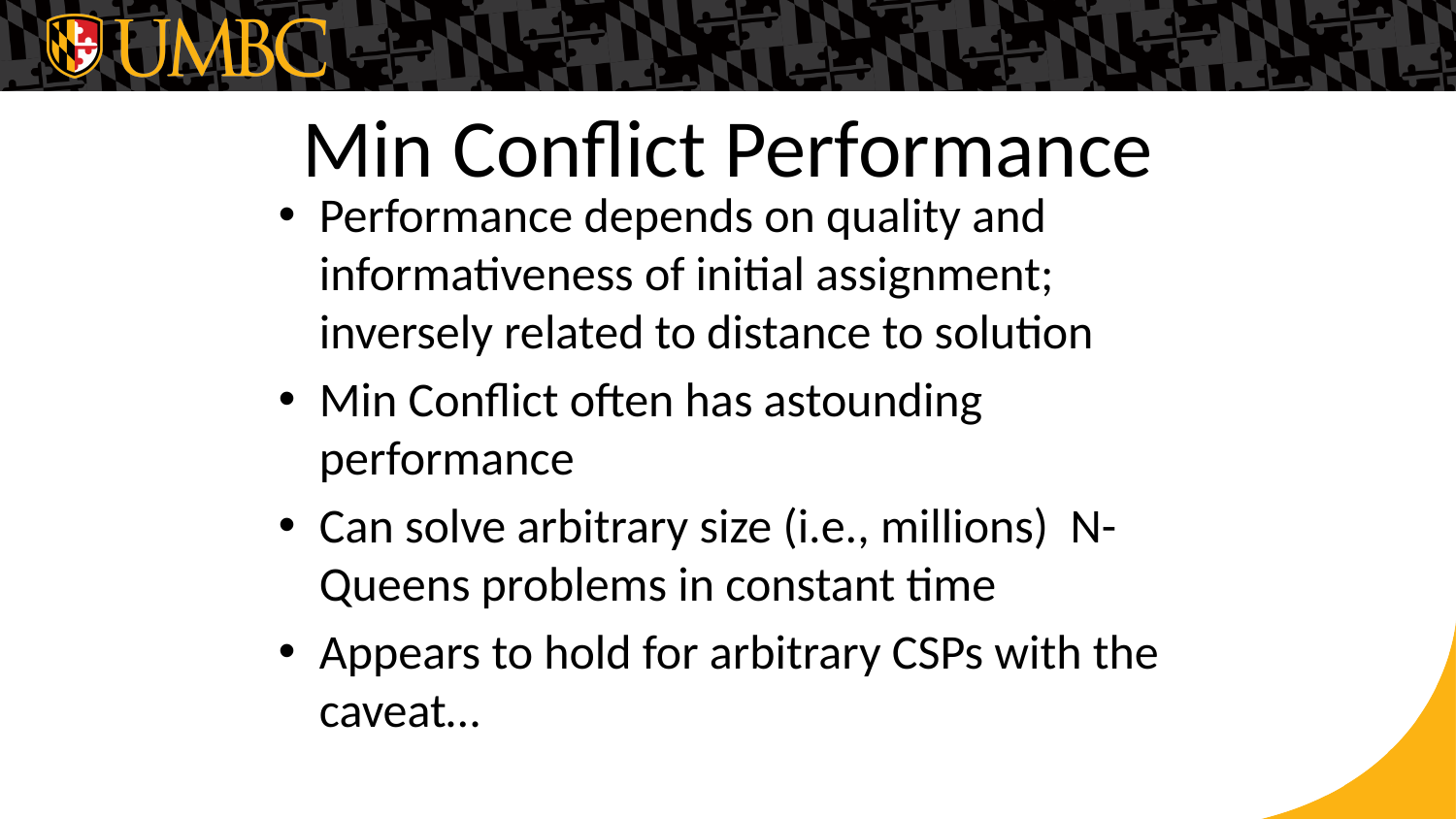

# Min Conflict Performance
Performance depends on quality and informativeness of initial assignment; inversely related to distance to solution
Min Conflict often has astounding performance
Can solve arbitrary size (i.e., millions)  N-Queens problems in constant time
Appears to hold for arbitrary CSPs with the caveat…